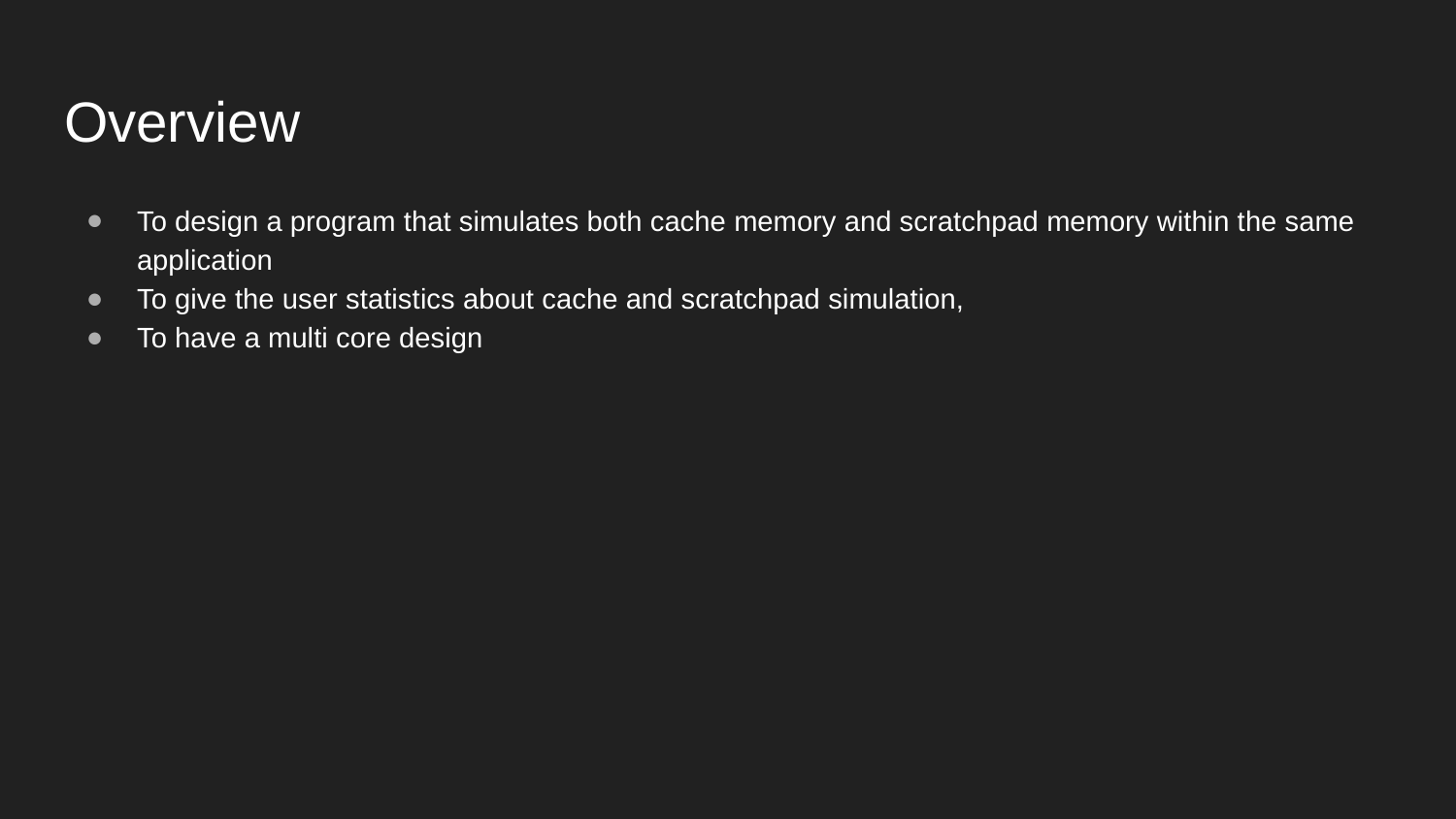

# Overview
To design a program that simulates both cache memory and scratchpad memory within the same application
To give the user statistics about cache and scratchpad simulation,
To have a multi core design